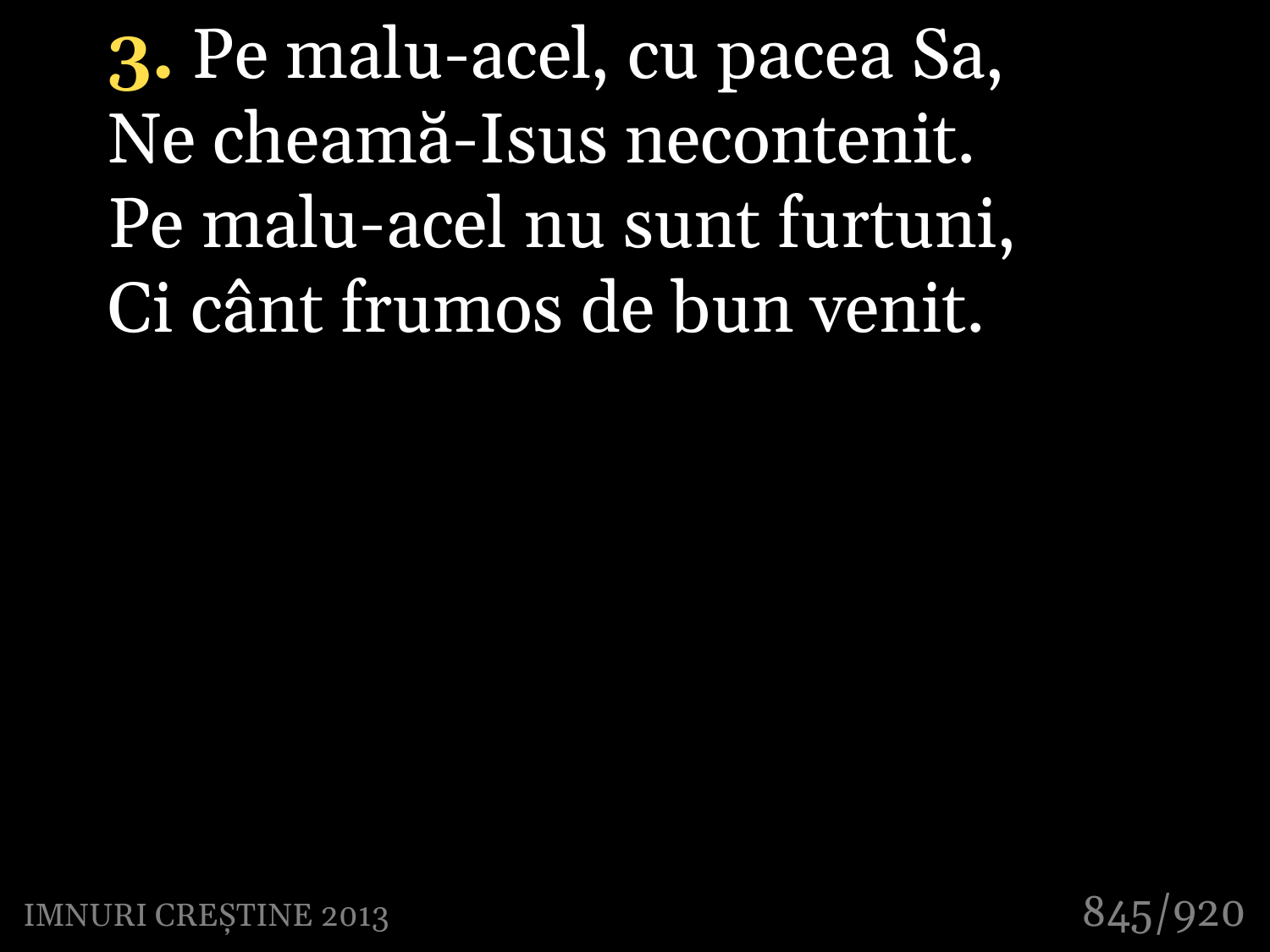

3. Pe malu-acel, cu pacea Sa,
Ne cheamă-Isus necontenit.
Pe malu-acel nu sunt furtuni,
Ci cânt frumos de bun venit.
845/920
IMNURI CREȘTINE 2013